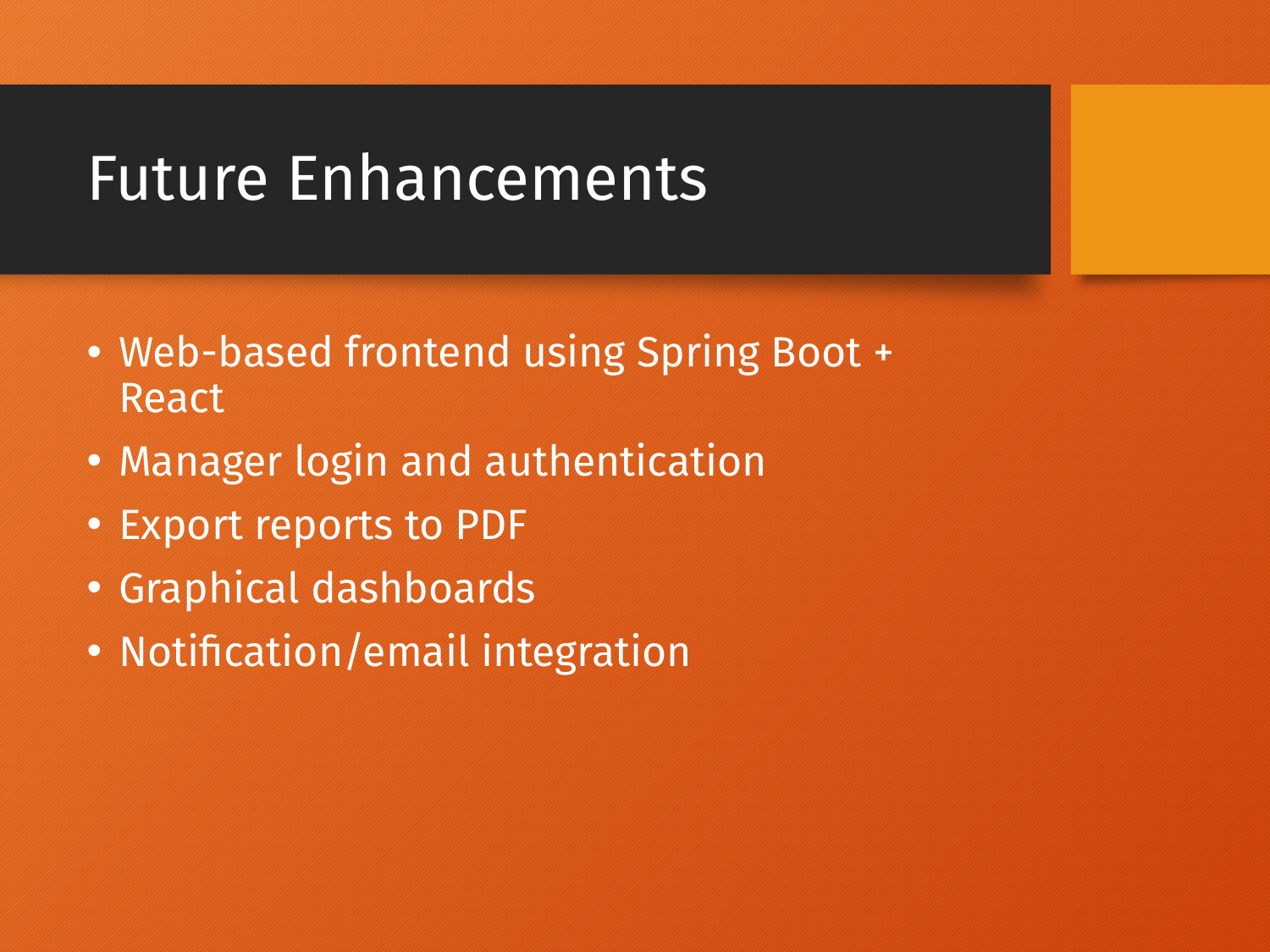

# Future Enhancements
Web-based frontend using Spring Boot +  React
Manager login and authentication
Export reports to PDF
Graphical dashboards
Notification/email integration